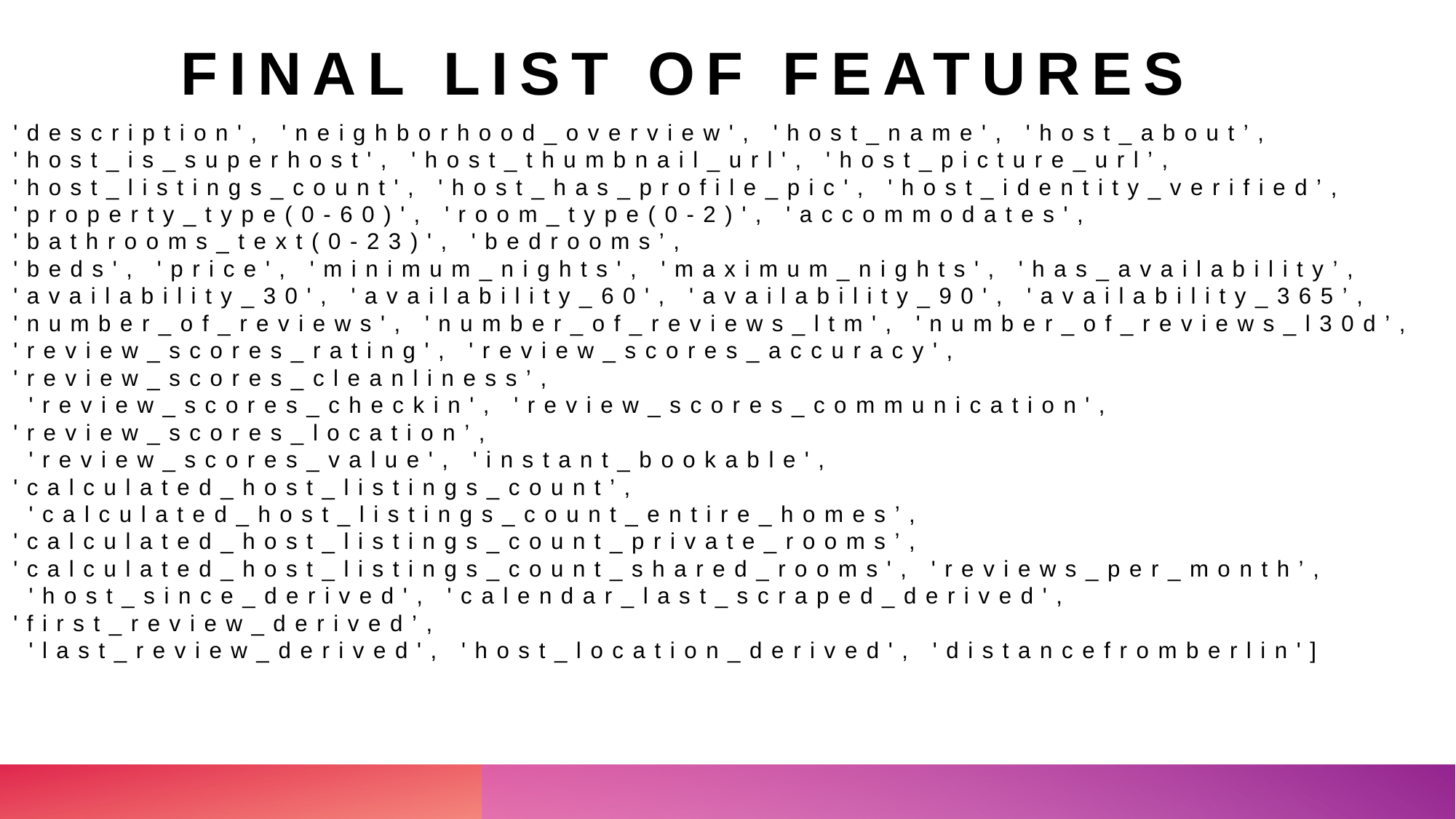

# FINAL LIST OF FEATURES
'description', 'neighborhood_overview', 'host_name', 'host_about’,
'host_is_superhost', 'host_thumbnail_url', 'host_picture_url’,
'host_listings_count', 'host_has_profile_pic', 'host_identity_verified’,
'property_type(0-60)', 'room_type(0-2)', 'accommodates', 'bathrooms_text(0-23)', 'bedrooms’,
'beds', 'price', 'minimum_nights', 'maximum_nights', 'has_availability’,
'availability_30', 'availability_60', 'availability_90', 'availability_365’,
'number_of_reviews', 'number_of_reviews_ltm', 'number_of_reviews_l30d’,
'review_scores_rating', 'review_scores_accuracy', 'review_scores_cleanliness’,
 'review_scores_checkin', 'review_scores_communication', 'review_scores_location’,
 'review_scores_value', 'instant_bookable', 'calculated_host_listings_count’,
 'calculated_host_listings_count_entire_homes’,
'calculated_host_listings_count_private_rooms’,
'calculated_host_listings_count_shared_rooms', 'reviews_per_month’,
 'host_since_derived', 'calendar_last_scraped_derived', 'first_review_derived’,
 'last_review_derived', 'host_location_derived', 'distancefromberlin']